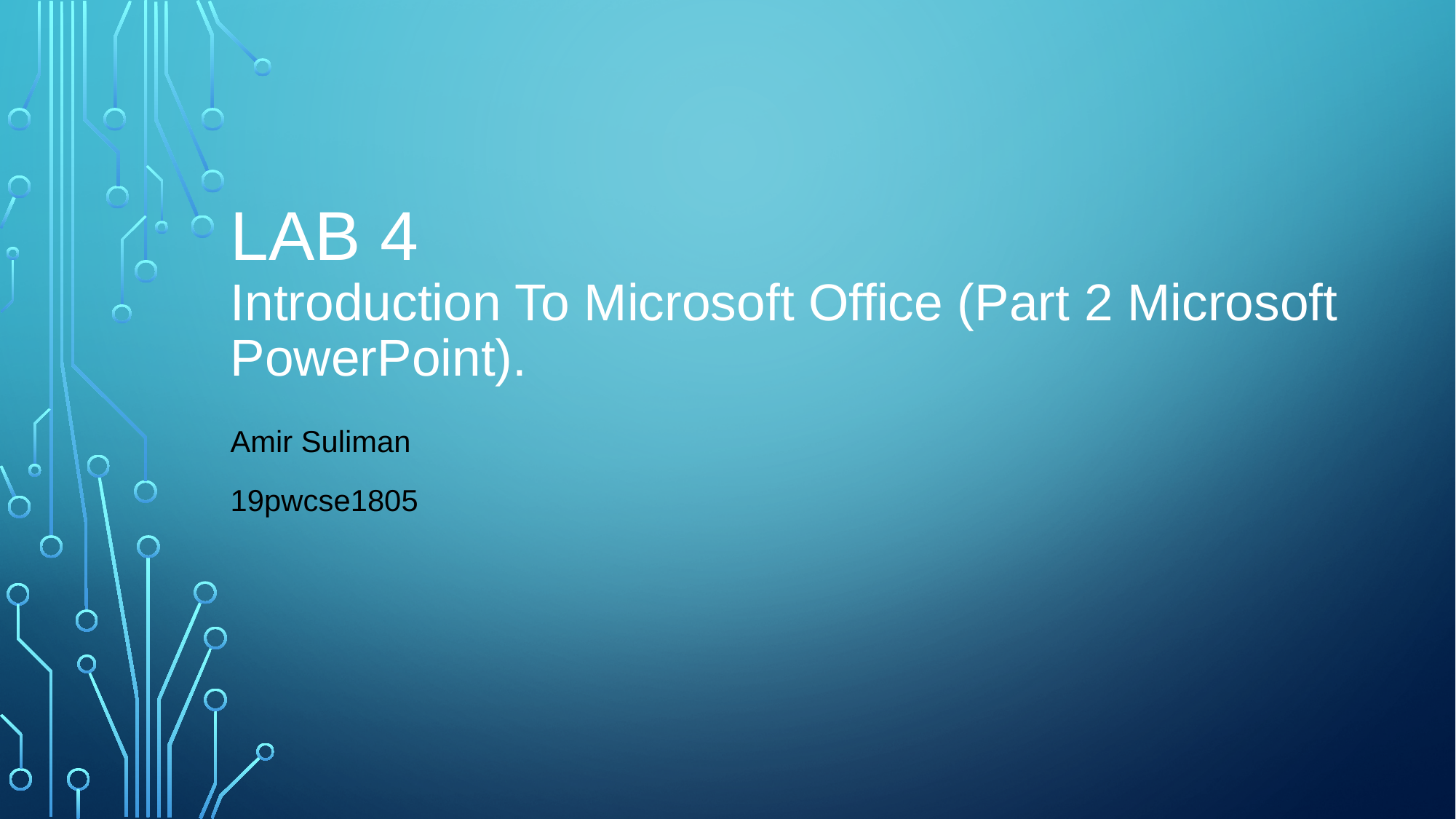

# Lab 4 Introduction To Microsoft Office (Part 2 Microsoft PowerPoint).
Amir Suliman
19pwcse1805